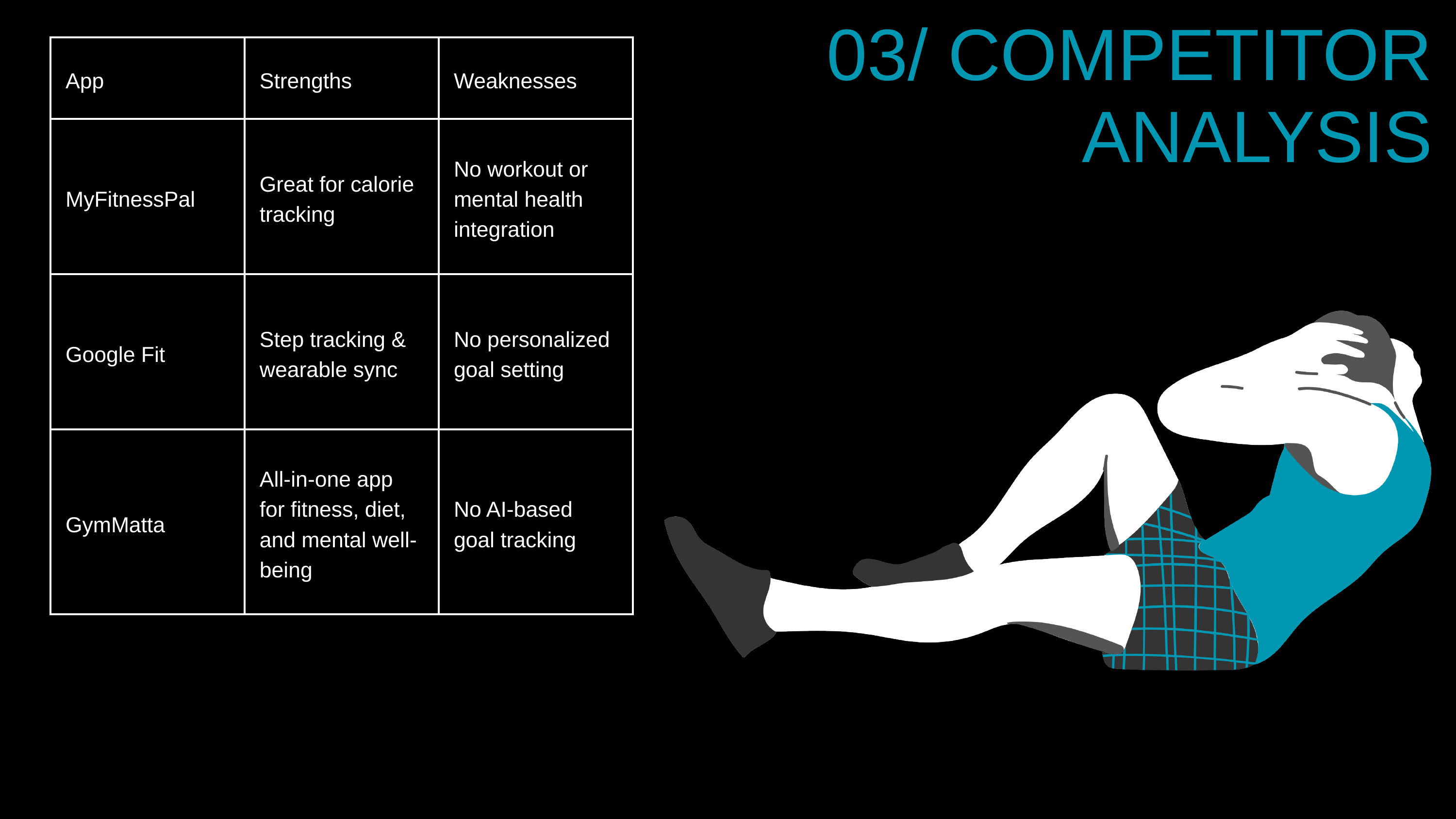

03/ COMPETITOR
ANALYSIS
| App | Strengths | Weaknesses |
| --- | --- | --- |
| MyFitnessPal | Great for calorie tracking | No workout or mental health integration |
| Google Fit | Step tracking & wearable sync | No personalized goal setting |
| GymMatta | All-in-one app for fitness, diet, and mental well-being | No AI-based goal tracking |